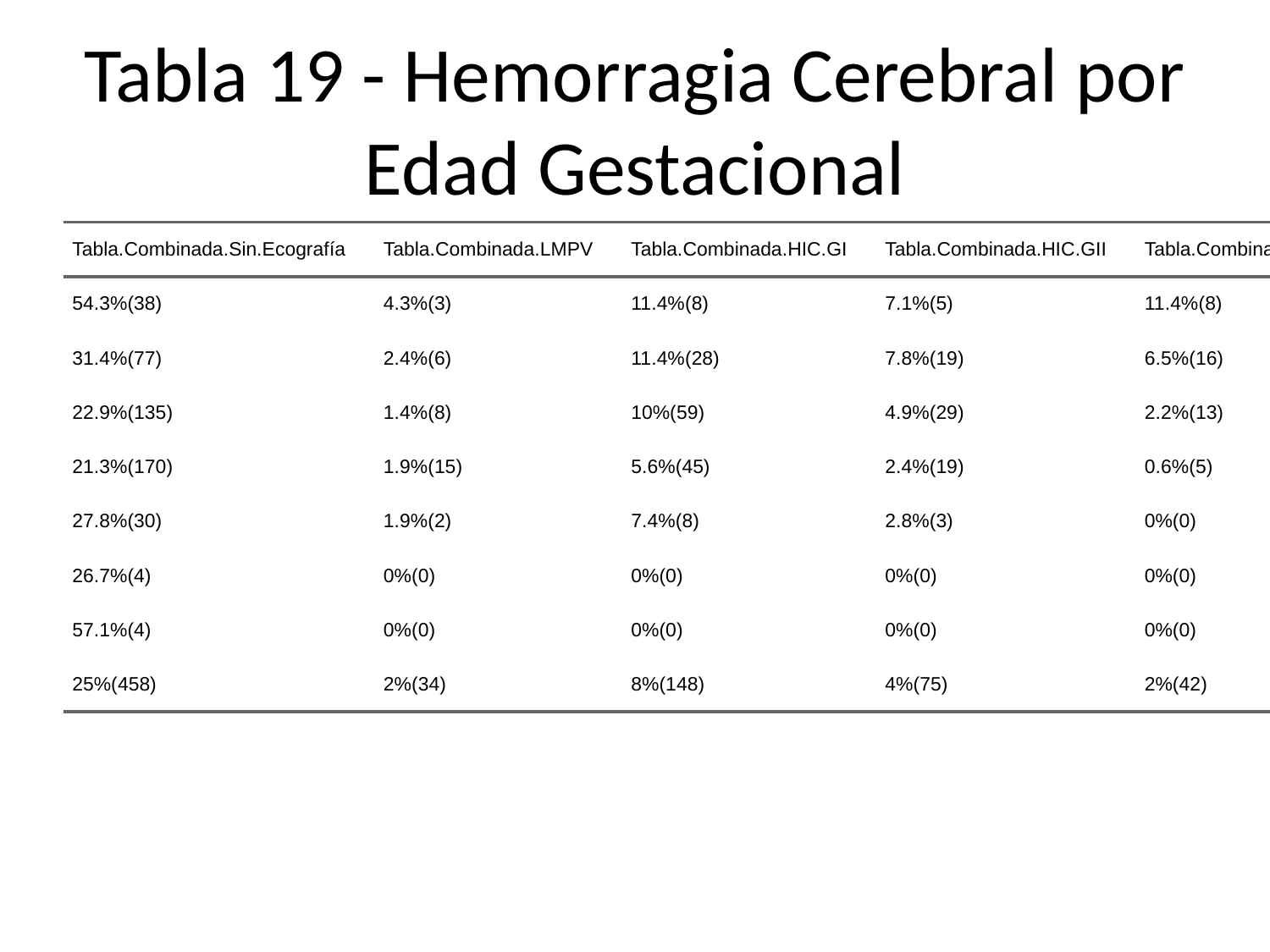

# Tabla 19 - Hemorragia Cerebral por Edad Gestacional
| Tabla.Combinada.Sin.Ecografía | Tabla.Combinada.LMPV | Tabla.Combinada.HIC.GI | Tabla.Combinada.HIC.GII | Tabla.Combinada.HIC.GIII | Tabla.Combinada.Normal | Tabla.Combinada.Total |
| --- | --- | --- | --- | --- | --- | --- |
| 54.3%(38) | 4.3%(3) | 11.4%(8) | 7.1%(5) | 11.4%(8) | 11.4%(8) | 4%(70) |
| 31.4%(77) | 2.4%(6) | 11.4%(28) | 7.8%(19) | 6.5%(16) | 40.4%(99) | 13%(245) |
| 22.9%(135) | 1.4%(8) | 10%(59) | 4.9%(29) | 2.2%(13) | 58.6%(345) | 32%(589) |
| 21.3%(170) | 1.9%(15) | 5.6%(45) | 2.4%(19) | 0.6%(5) | 68.2%(545) | 44%(799) |
| 27.8%(30) | 1.9%(2) | 7.4%(8) | 2.8%(3) | 0%(0) | 60.2%(65) | 6%(108) |
| 26.7%(4) | 0%(0) | 0%(0) | 0%(0) | 0%(0) | 73.3%(11) | 1%(15) |
| 57.1%(4) | 0%(0) | 0%(0) | 0%(0) | 0%(0) | 42.9%(3) | 0%(7) |
| 25%(458) | 2%(34) | 8%(148) | 4%(75) | 2%(42) | 59%(1076) | 100%(1833) |